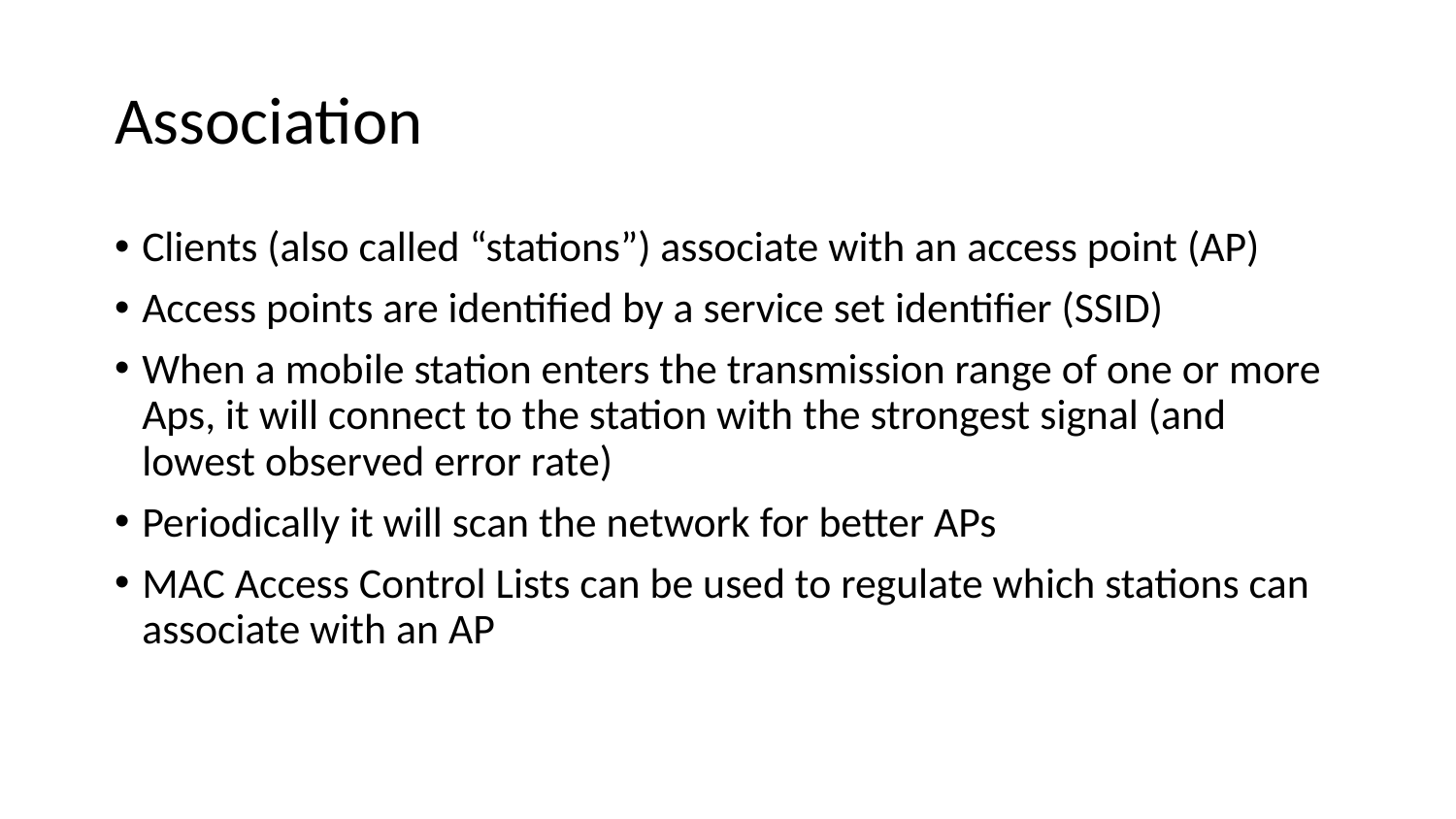

# Association
Clients (also called “stations”) associate with an access point (AP)
Access points are identified by a service set identifier (SSID)
When a mobile station enters the transmission range of one or more Aps, it will connect to the station with the strongest signal (and lowest observed error rate)
Periodically it will scan the network for better APs
MAC Access Control Lists can be used to regulate which stations can associate with an AP